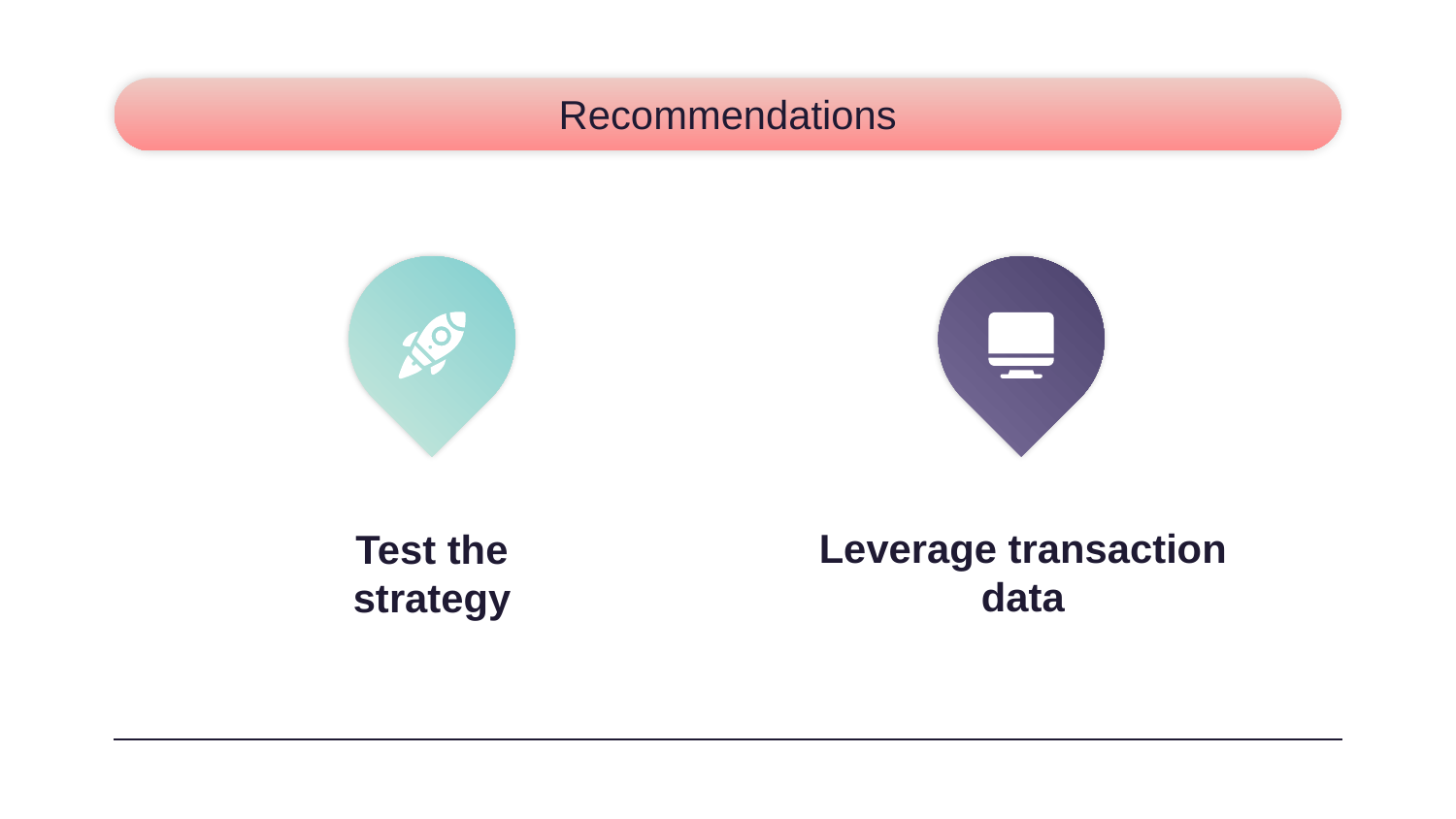

# Recommendations

Leverage transaction data
Test the strategy